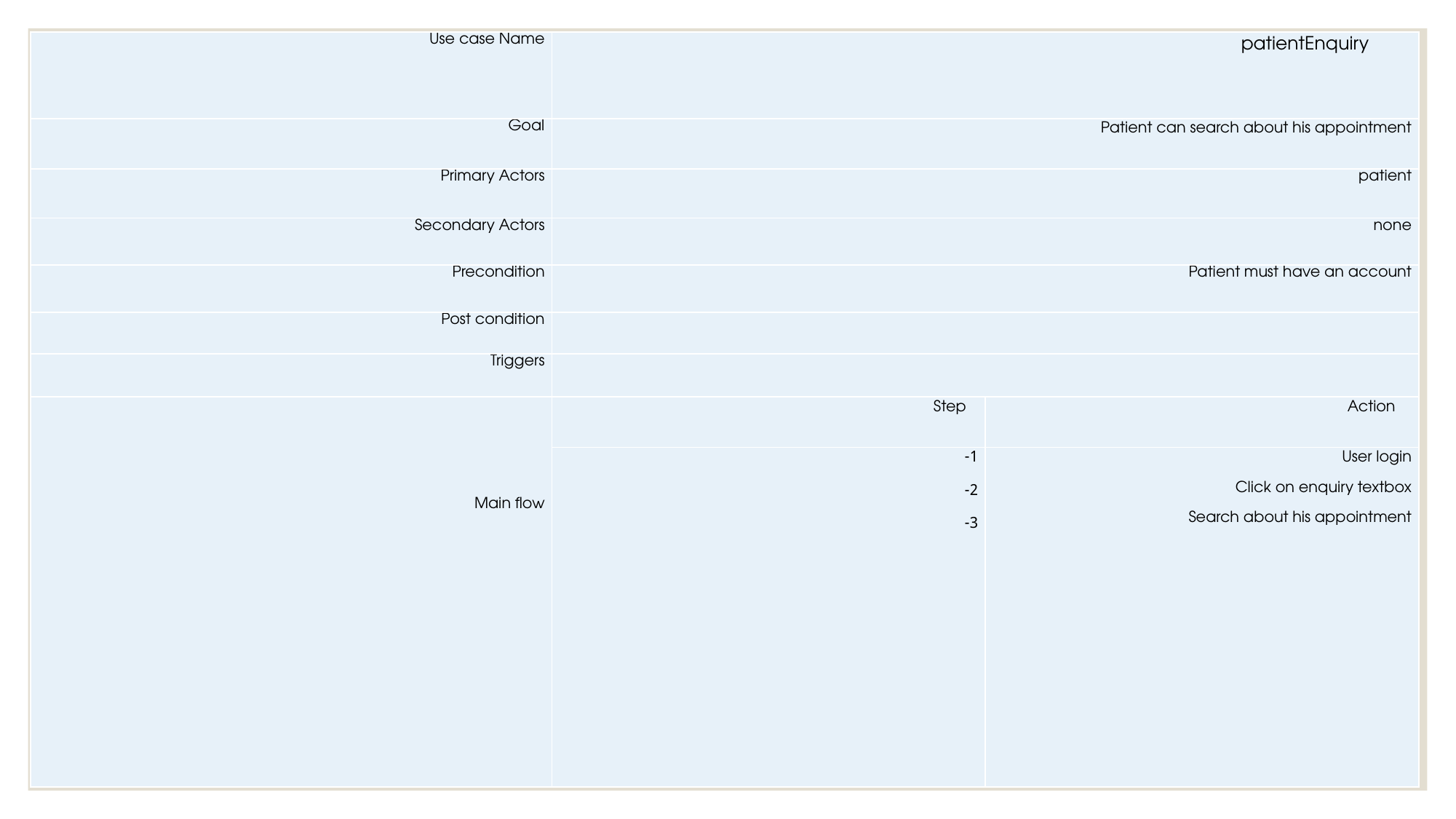

| Use case Name | patientEnquiry |  |
| --- | --- | --- |
| Goal | Patient can search about his appointment |  |
| Primary Actors | patient |  |
| Secondary Actors | none |  |
| Precondition | Patient must have an account |  |
| Post condition |  |  |
| Triggers |  |  |
| Main flow | Step | Action |
|  | 1- 2- 3- | User login Click on enquiry textbox Search about his appointment |